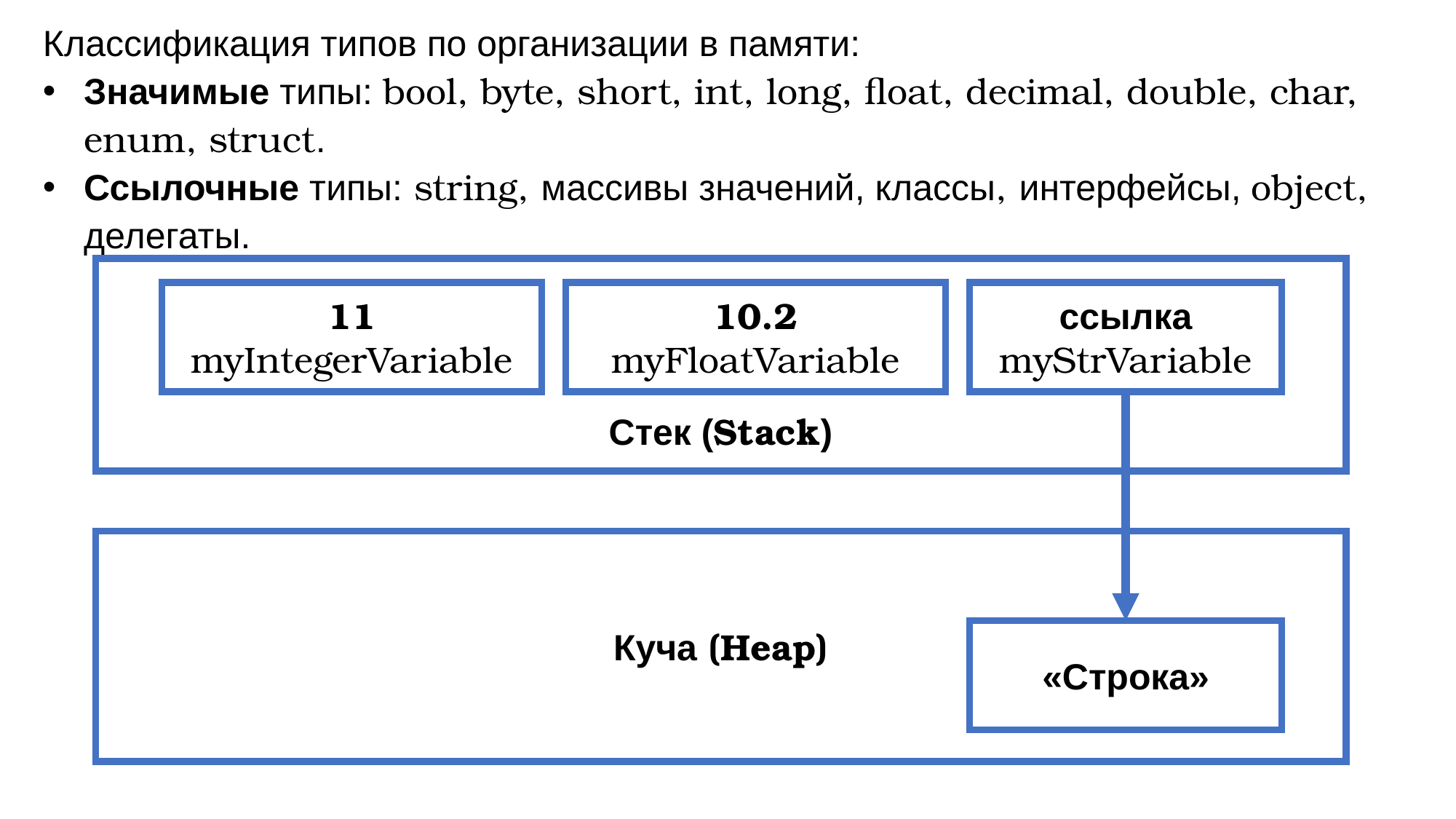

Классификация типов по организации в памяти:
Значимые типы: bool, byte, short, int, long, float, decimal, double, char, enum, struct.
Ссылочные типы: string, массивы значений, классы, интерфейсы, object, делегаты.

Стек (Stack)
11
myIntegerVariable
ссылка
myStrVariable
10.2
myFloatVariable
«Строка»
Куча (Heap)